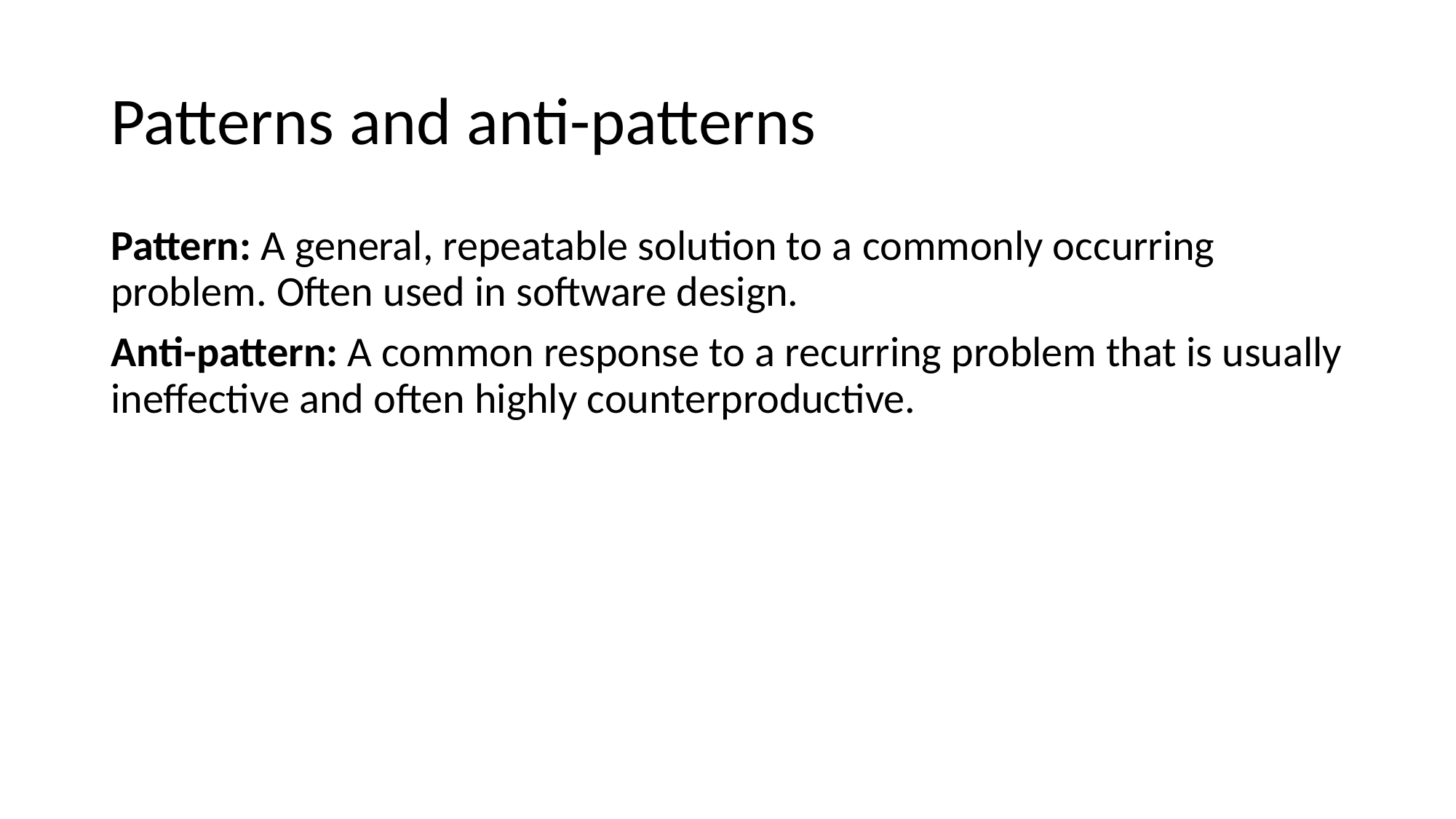

# Patterns and anti-patterns
Pattern: A general, repeatable solution to a commonly occurring problem. Often used in software design.
Anti-pattern: A common response to a recurring problem that is usually ineffective and often highly counterproductive.